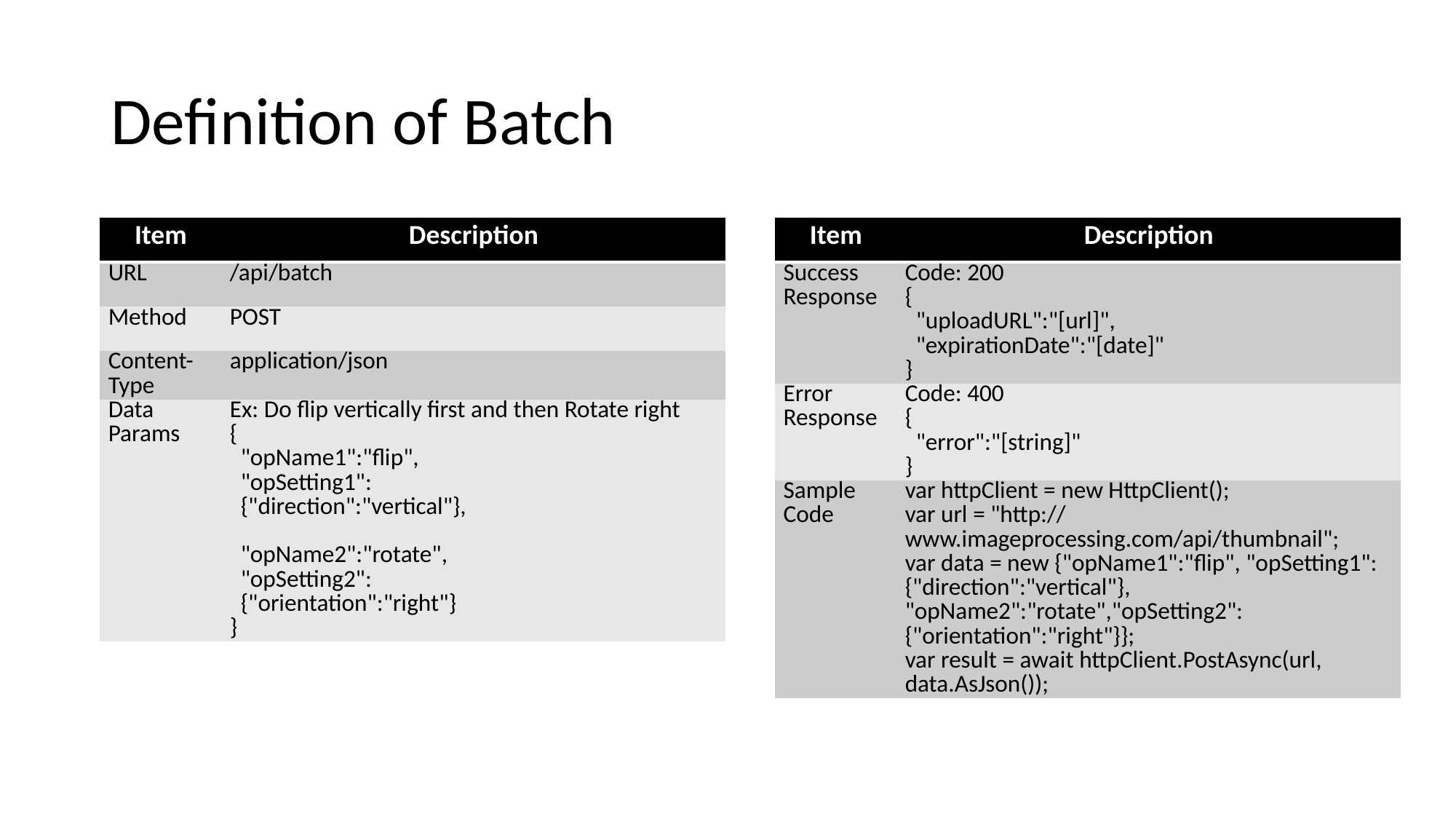

# Definition of Batch
| Item | Description |
| --- | --- |
| URL | /api/batch |
| Method | POST |
| Content-Type | application/json |
| Data Params | Ex: Do flip vertically first and then Rotate right { "opName1":"flip", "opSetting1": {"direction":"vertical"}, "opName2":"rotate", "opSetting2": {"orientation":"right"} } |
| Item | Description |
| --- | --- |
| Success Response | Code: 200 { "uploadURL":"[url]", "expirationDate":"[date]" } |
| Error Response | Code: 400 { "error":"[string]" } |
| Sample Code | var httpClient = new HttpClient(); var url = "http:// www.imageprocessing.com/api/thumbnail"; var data = new {"opName1":"flip", "opSetting1":{"direction":"vertical"}, "opName2":"rotate","opSetting2":{"orientation":"right"}}; var result = await httpClient.PostAsync(url, data.AsJson()); |